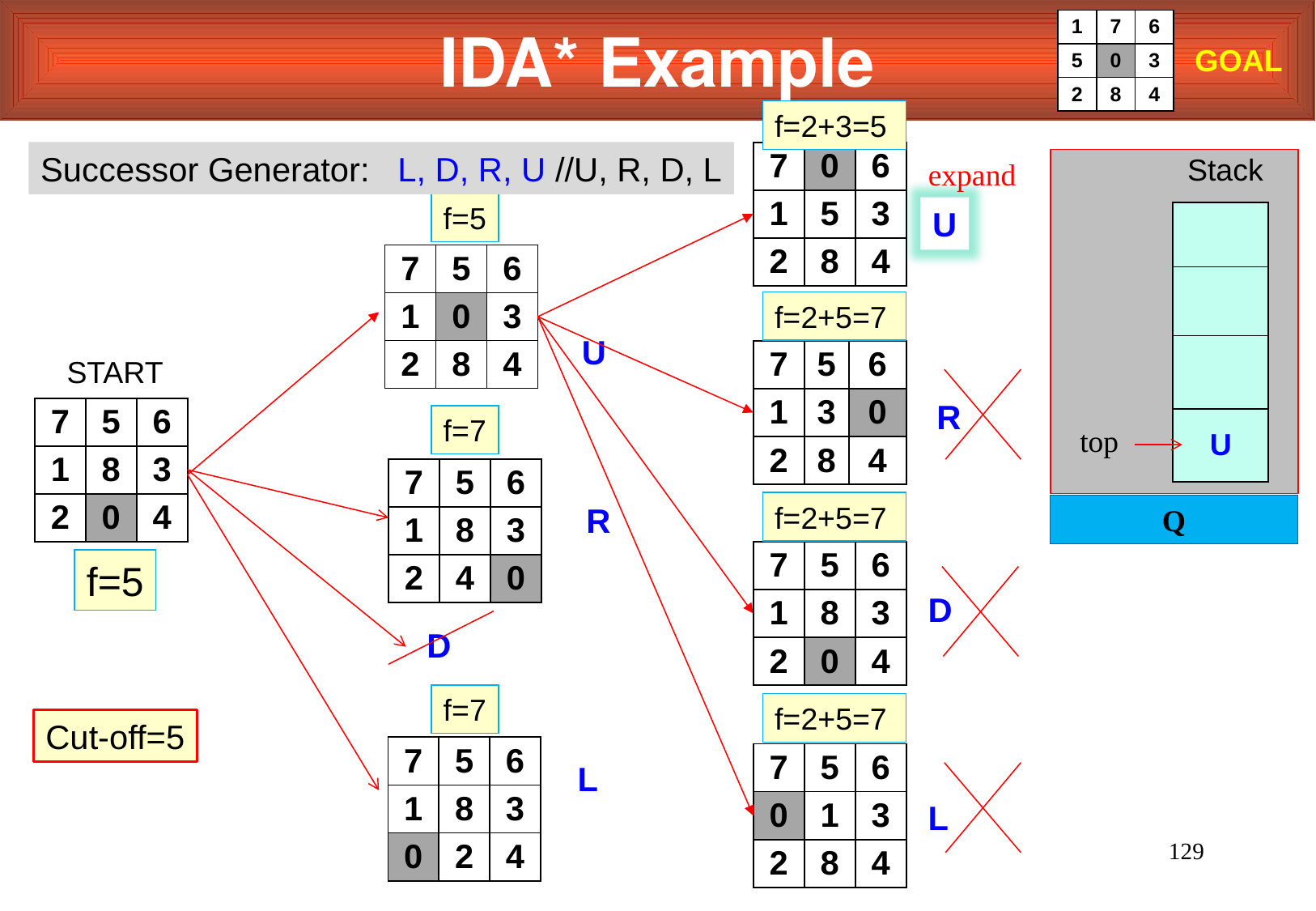

IDA* Example
| 1 | 7 | 6 |
| --- | --- | --- |
| 5 | 0 | 3 |
| 2 | 8 | 4 |
GOAL
f=2+3=5
Successor Generator:   L, D, R, U //U, R, D, L
| 7 | 0 | 6 |
| --- | --- | --- |
| 1 | 5 | 3 |
| 2 | 8 | 4 |
Stack

expand
f=5
U
|  |
| --- |
|  |
|  |
| U |
| 7 | 5 | 6 |
| --- | --- | --- |
| 1 | 0 | 3 |
| 2 | 8 | 4 |
f=2+5=7
U
| 7 | 5 | 6 |
| --- | --- | --- |
| 1 | 3 | 0 |
| 2 | 8 | 4 |
START
R
| 7 | 5 | 6 |
| --- | --- | --- |
| 1 | 8 | 3 |
| 2 | 0 | 4 |
f=7
top
| 7 | 5 | 6 |
| --- | --- | --- |
| 1 | 8 | 3 |
| 2 | 4 | 0 |
f=2+5=7
R
Q
| 7 | 5 | 6 |
| --- | --- | --- |
| 1 | 8 | 3 |
| 2 | 0 | 4 |
f=5
D
D
f=7
f=2+5=7
Cut-off=5
| 7 | 5 | 6 |
| --- | --- | --- |
| 1 | 8 | 3 |
| 0 | 2 | 4 |
| 7 | 5 | 6 |
| --- | --- | --- |
| 0 | 1 | 3 |
| 2 | 8 | 4 |
L
L
129